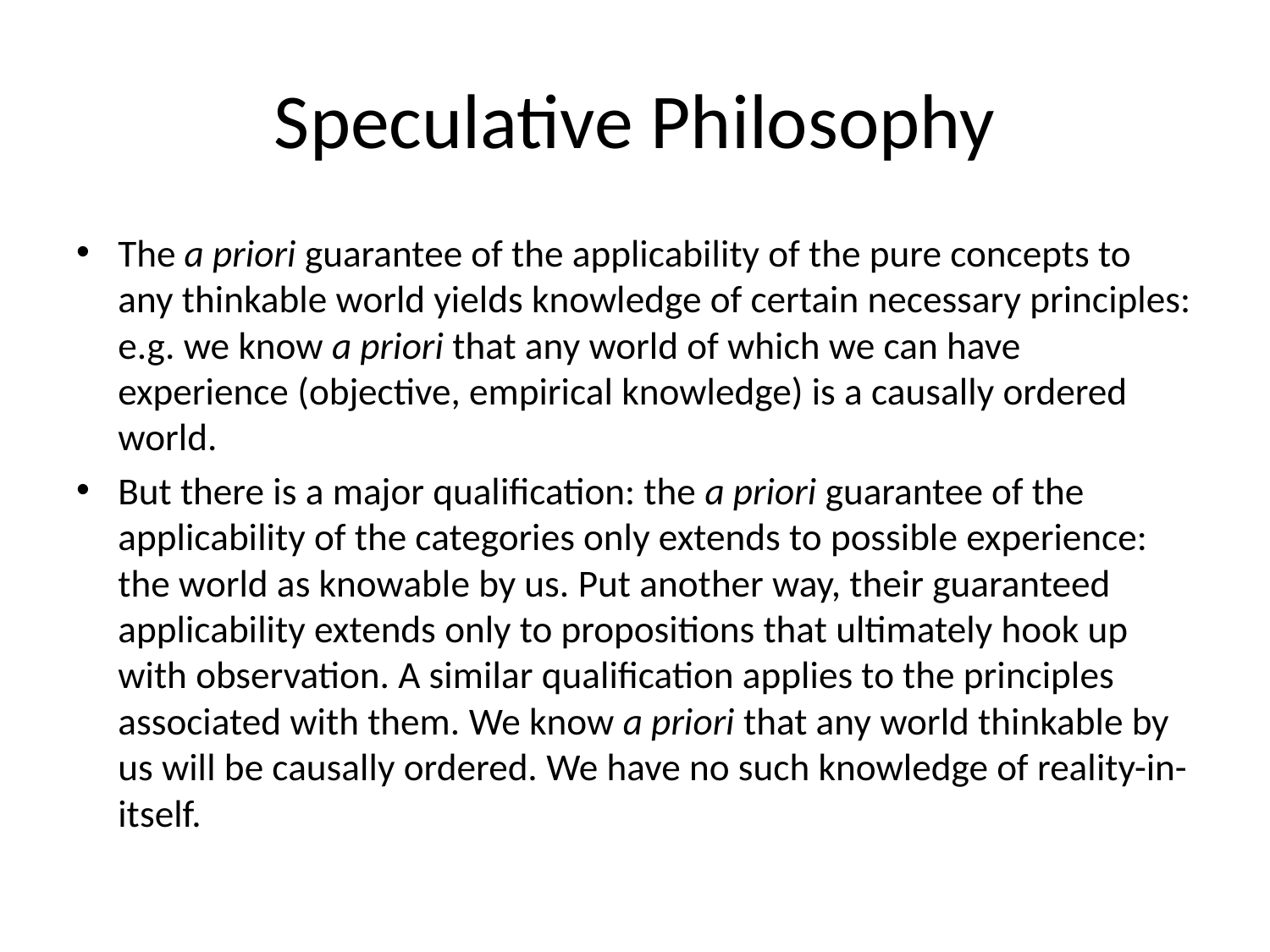

# Speculative Philosophy
The a priori guarantee of the applicability of the pure concepts to any thinkable world yields knowledge of certain necessary principles: e.g. we know a priori that any world of which we can have experience (objective, empirical knowledge) is a causally ordered world.
But there is a major qualification: the a priori guarantee of the applicability of the categories only extends to possible experience: the world as knowable by us. Put another way, their guaranteed applicability extends only to propositions that ultimately hook up with observation. A similar qualification applies to the principles associated with them. We know a priori that any world thinkable by us will be causally ordered. We have no such knowledge of reality-in-itself.